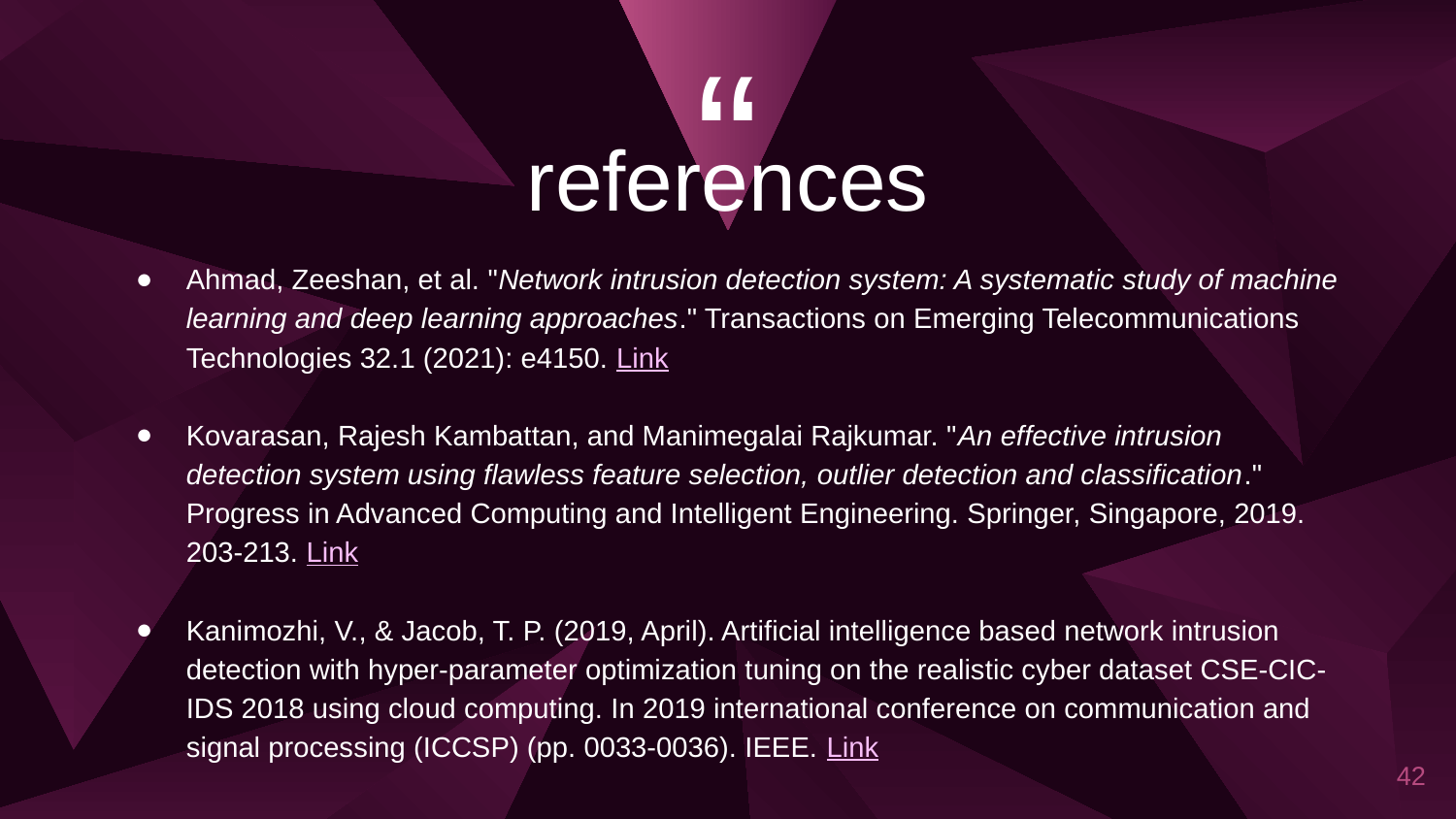

references
Ahmad, Zeeshan, et al. "Network intrusion detection system: A systematic study of machine learning and deep learning approaches." Transactions on Emerging Telecommunications Technologies 32.1 (2021): e4150. Link

Kovarasan, Rajesh Kambattan, and Manimegalai Rajkumar. "An effective intrusion detection system using flawless feature selection, outlier detection and classification." Progress in Advanced Computing and Intelligent Engineering. Springer, Singapore, 2019. 203-213. Link

Kanimozhi, V., & Jacob, T. P. (2019, April). Artificial intelligence based network intrusion detection with hyper-parameter optimization tuning on the realistic cyber dataset CSE-CIC-IDS 2018 using cloud computing. In 2019 international conference on communication and signal processing (ICCSP) (pp. 0033-0036). IEEE. Link

42